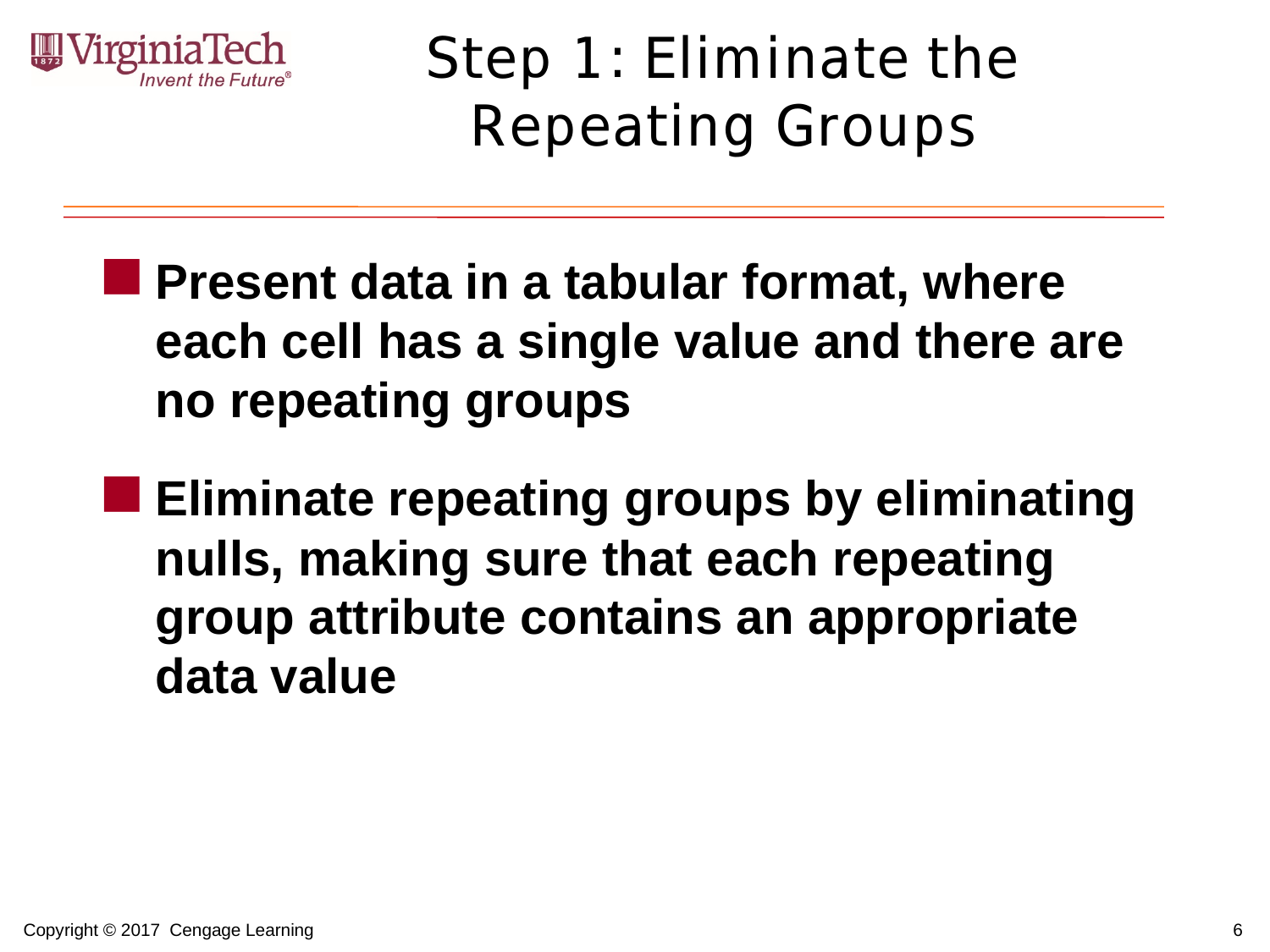

# Step 1: Eliminate the Repeating Groups
Present data in a tabular format, where each cell has a single value and there are no repeating groups
Eliminate repeating groups by eliminating nulls, making sure that each repeating group attribute contains an appropriate data value

6
Copyright © 2017  Cengage Learning